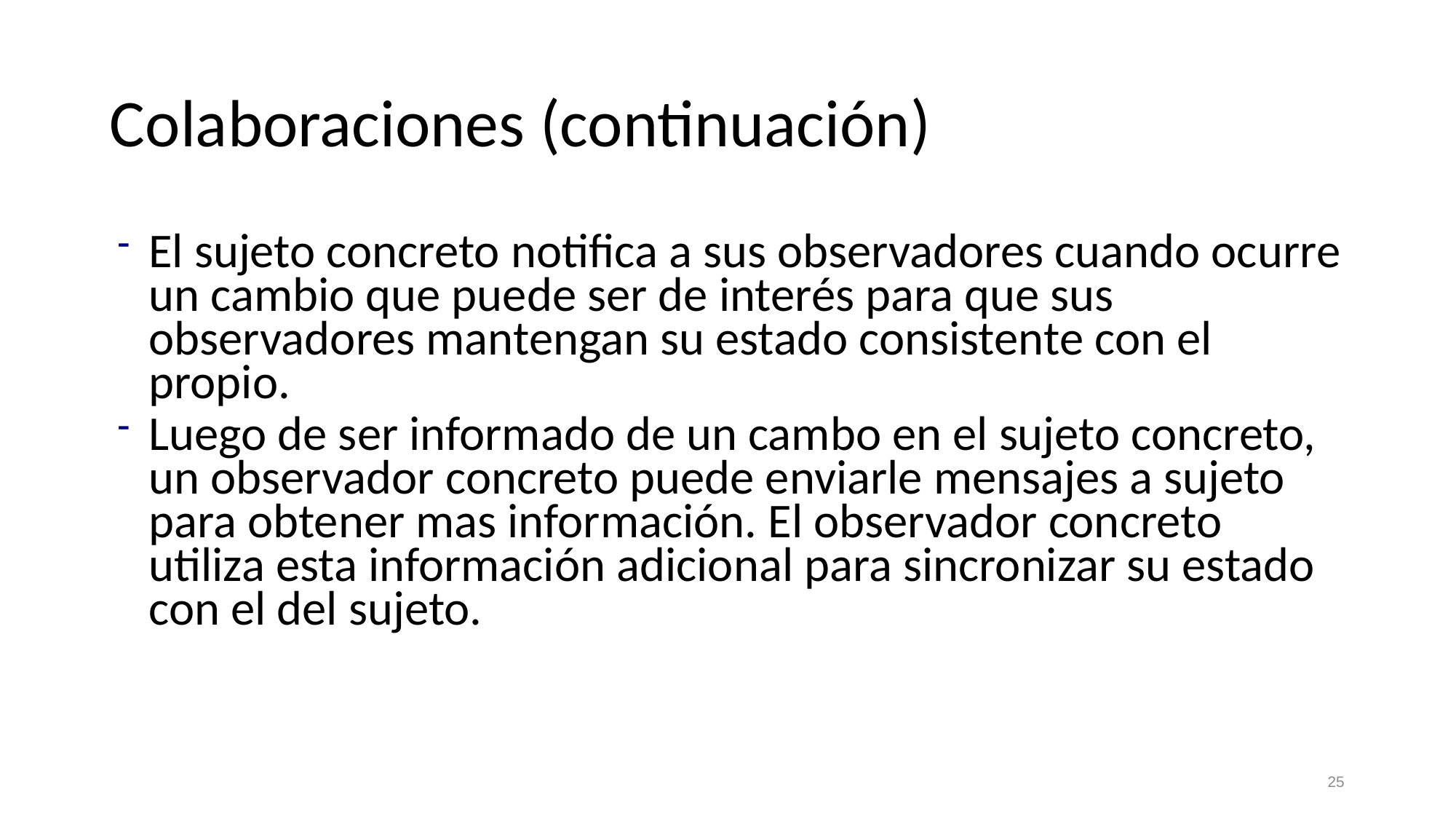

# Colaboraciones (continuación)
El sujeto concreto notifica a sus observadores cuando ocurre un cambio que puede ser de interés para que sus observadores mantengan su estado consistente con el propio.
Luego de ser informado de un cambo en el sujeto concreto, un observador concreto puede enviarle mensajes a sujeto para obtener mas información. El observador concreto utiliza esta información adicional para sincronizar su estado con el del sujeto.
25